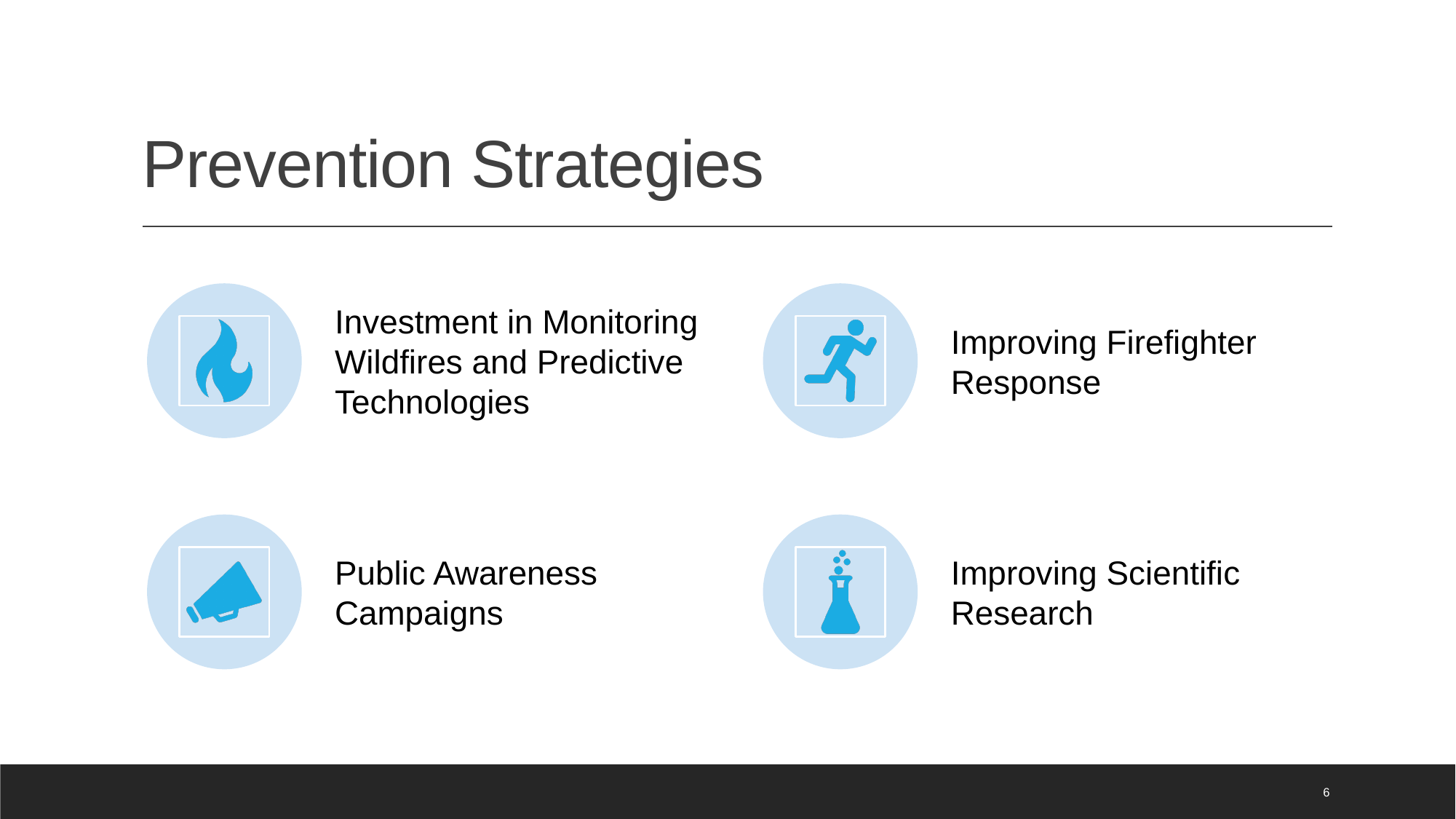

# Prevention Strategies
Investment in Monitoring Wildfires and Predictive Technologies
Improving Firefighter Response
Public Awareness Campaigns
Improving Scientific Research
6